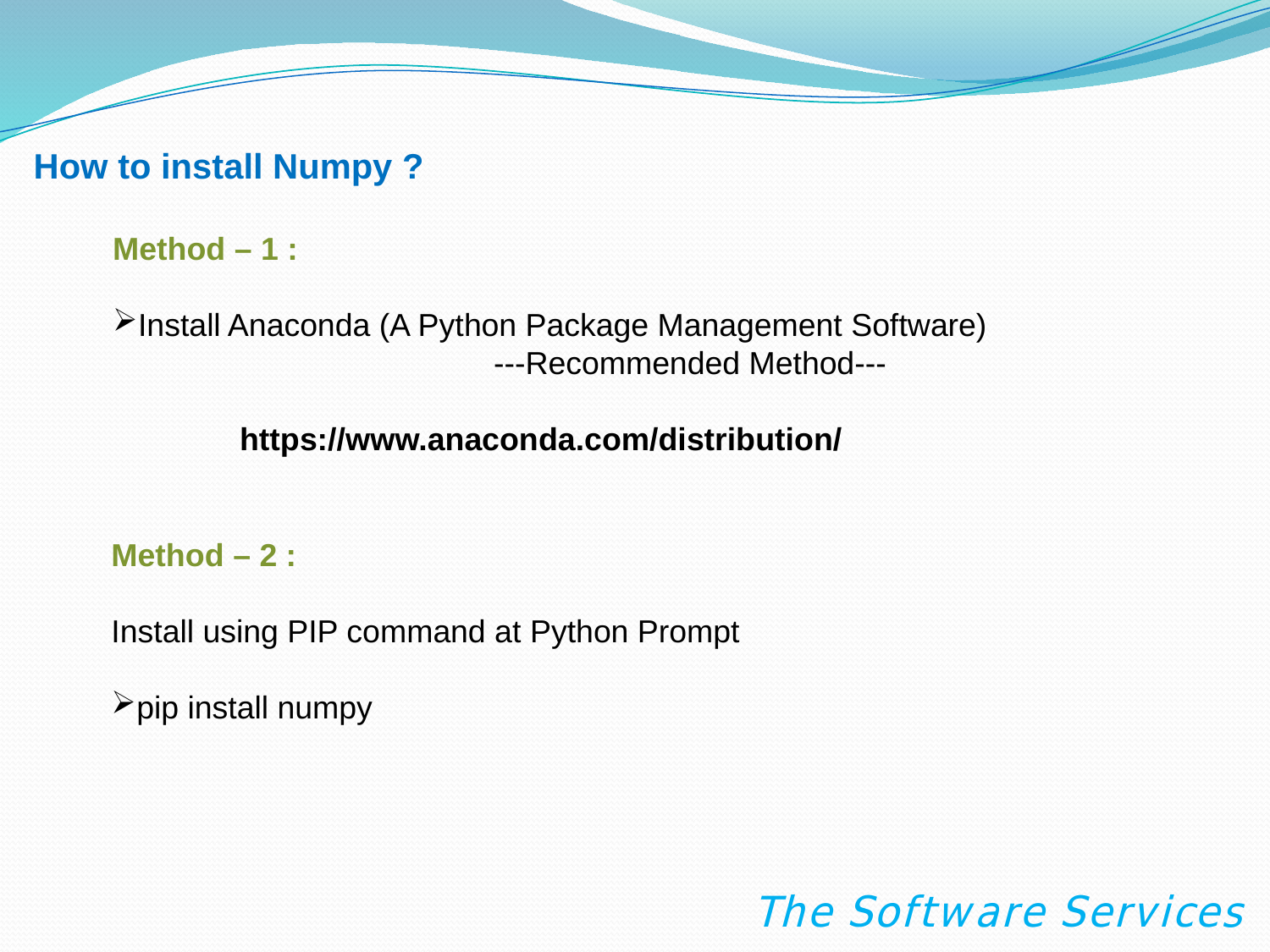

How to install Numpy ?
Method – 1 :

Install Anaconda (A Python Package Management Software)
			---Recommended Method---

	https://www.anaconda.com/distribution/

Method – 2 :

Install using PIP command at Python Prompt

pip install numpy
The Software Services